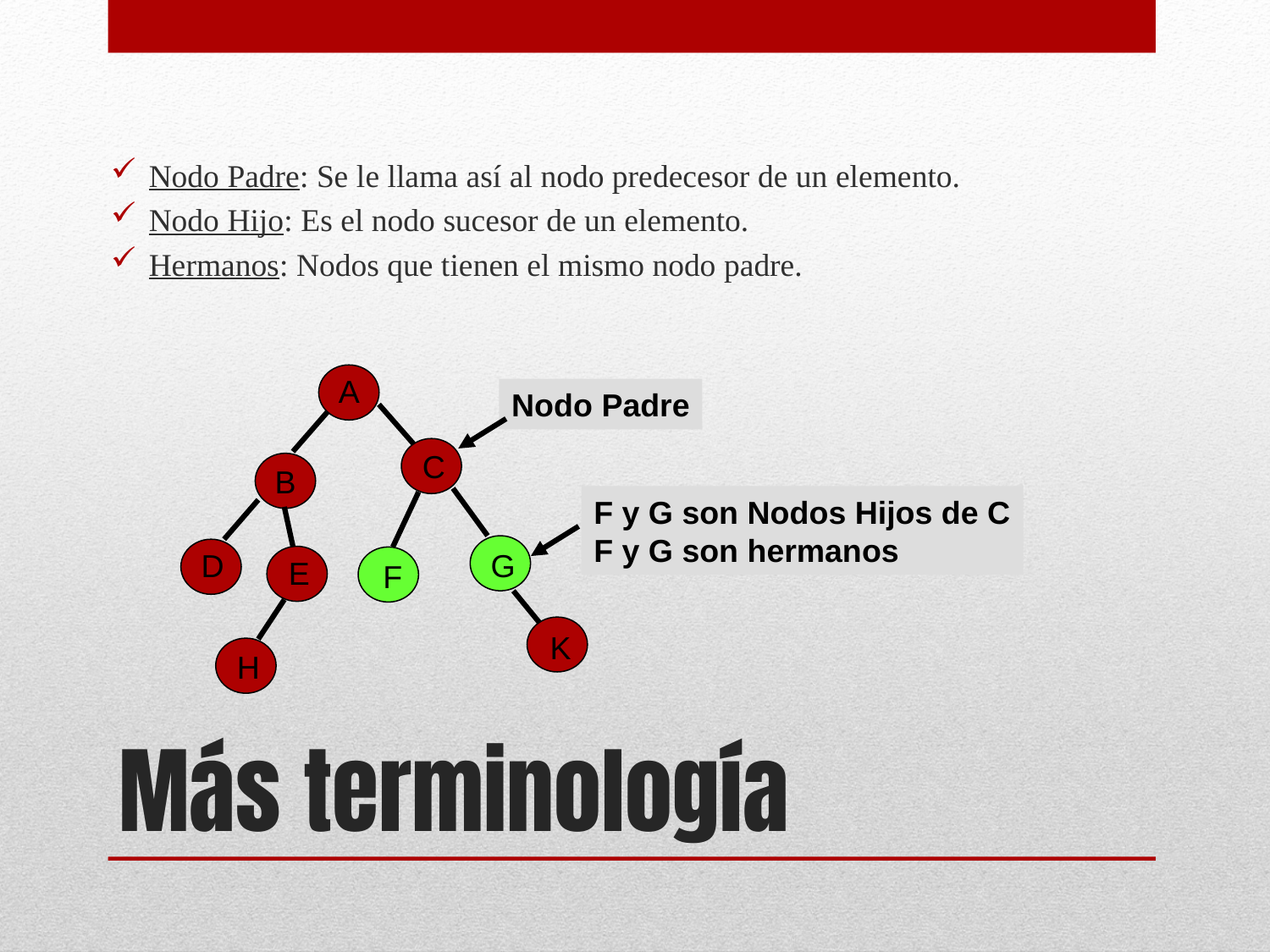

Nodo Padre: Se le llama así al nodo predecesor de un elemento.
Nodo Hijo: Es el nodo sucesor de un elemento.
Hermanos: Nodos que tienen el mismo nodo padre.

A
Nodo Padre

C
B
F y G son Nodos Hijos de C
F y G son hermanos

D
G

E

F

K

H
# Más terminología